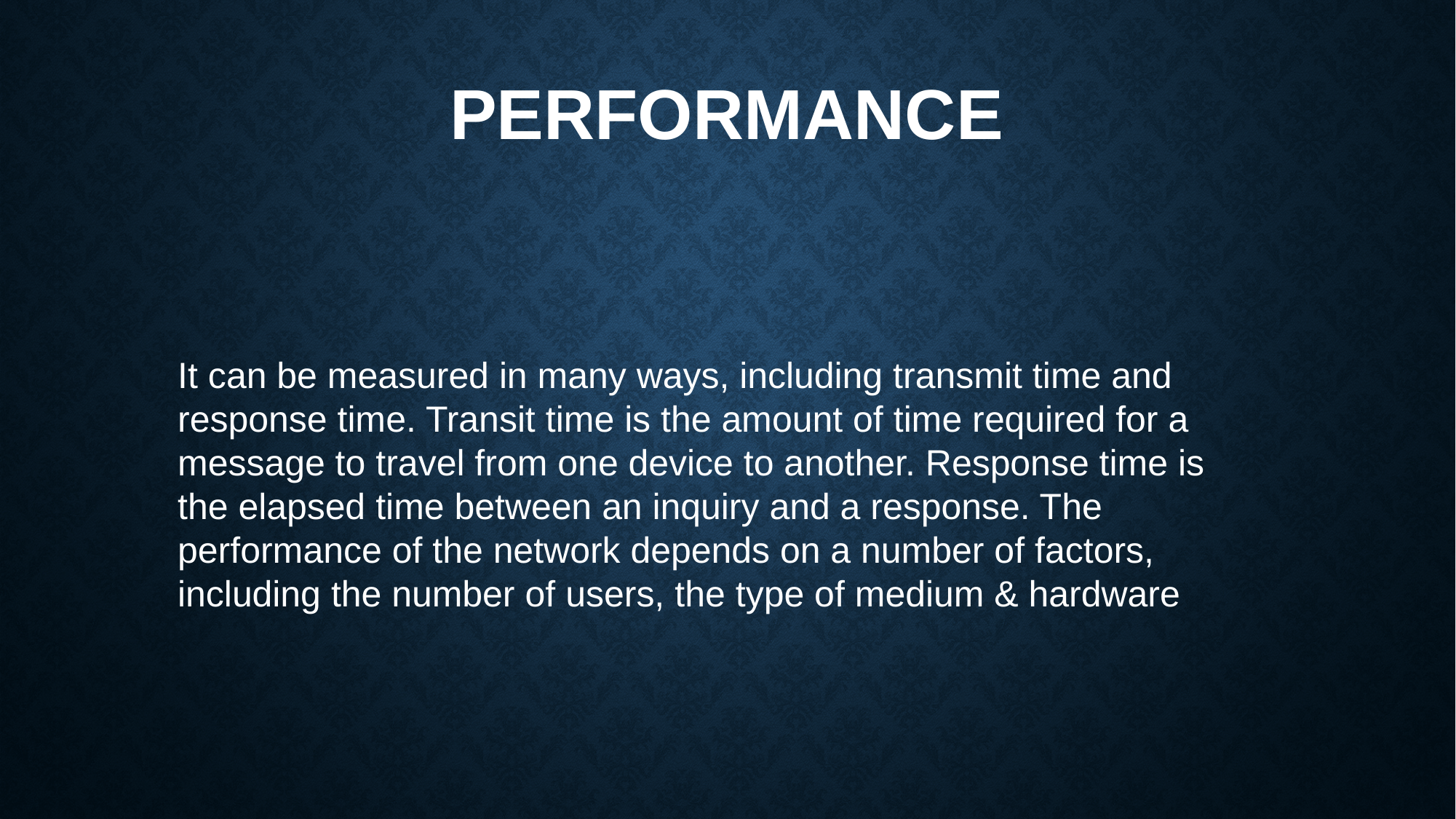

# PERFORMANCE
It can be measured in many ways, including transmit time and response time. Transit time is the amount of time required for a message to travel from one device to another. Response time is the elapsed time between an inquiry and a response. The performance of the network depends on a number of factors, including the number of users, the type of medium & hardware